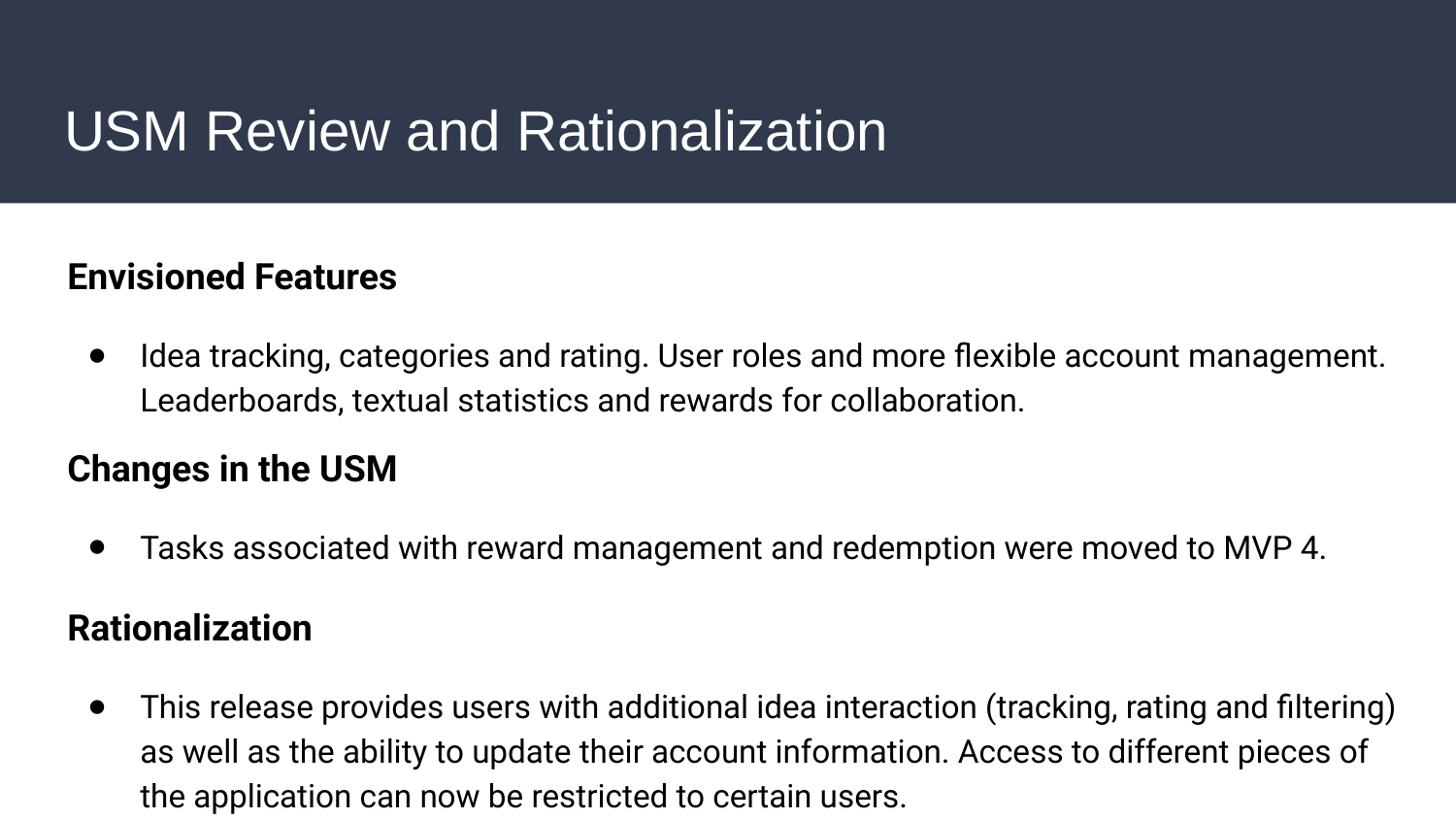

# USM Review and Rationalization
Envisioned Features
Idea tracking, categories and rating. User roles and more flexible account management. Leaderboards, textual statistics and rewards for collaboration.
Changes in the USM
Tasks associated with reward management and redemption were moved to MVP 4.
Rationalization
This release provides users with additional idea interaction (tracking, rating and filtering) as well as the ability to update their account information. Access to different pieces of the application can now be restricted to certain users.